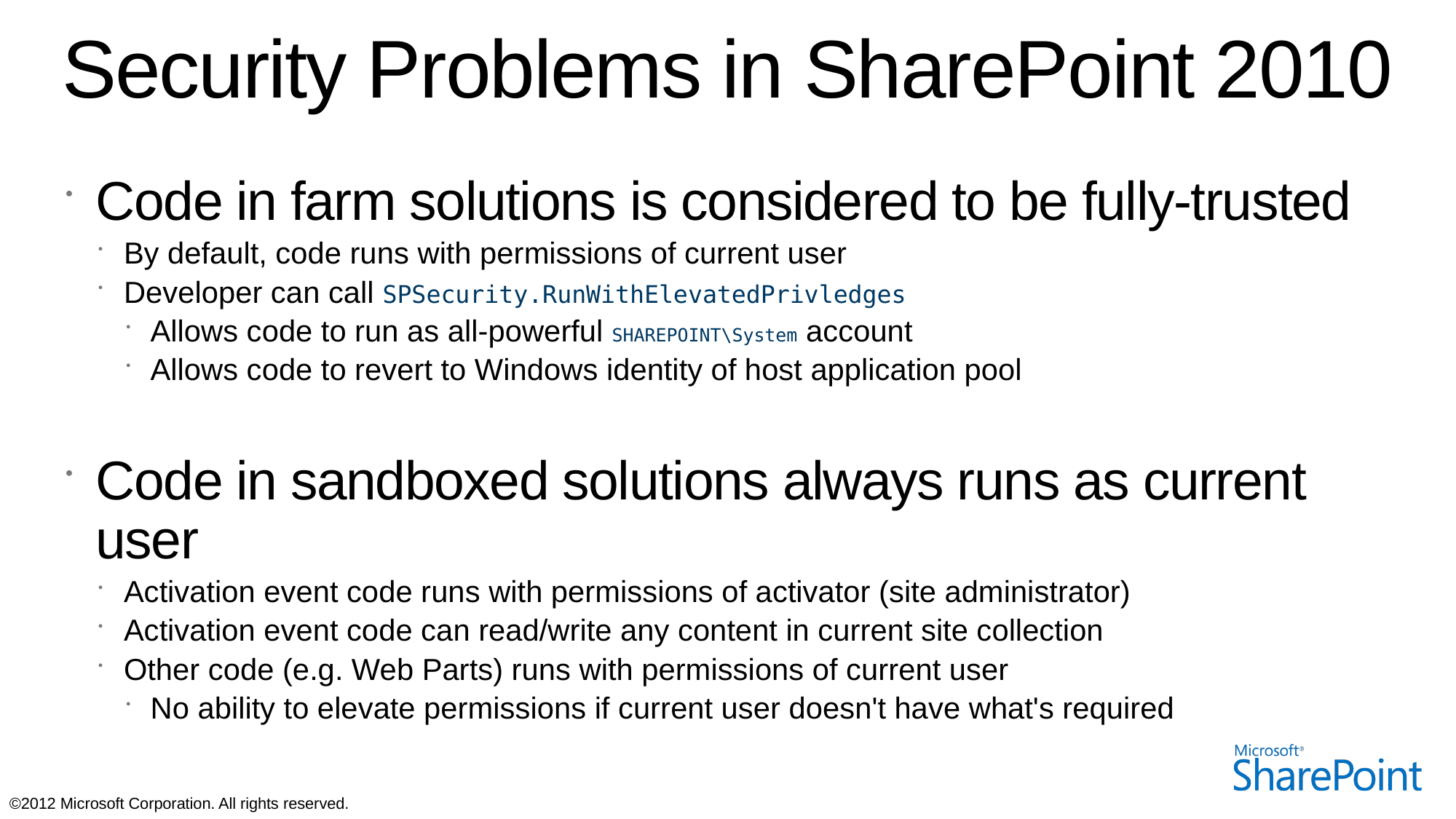

# Security Problems in SharePoint 2010
Code in farm solutions is considered to be fully-trusted
By default, code runs with permissions of current user
Developer can call SPSecurity.RunWithElevatedPrivledges
Allows code to run as all-powerful SHAREPOINT\System account
Allows code to revert to Windows identity of host application pool

Code in sandboxed solutions always runs as current user
Activation event code runs with permissions of activator (site administrator)
Activation event code can read/write any content in current site collection
Other code (e.g. Web Parts) runs with permissions of current user
No ability to elevate permissions if current user doesn't have what's required